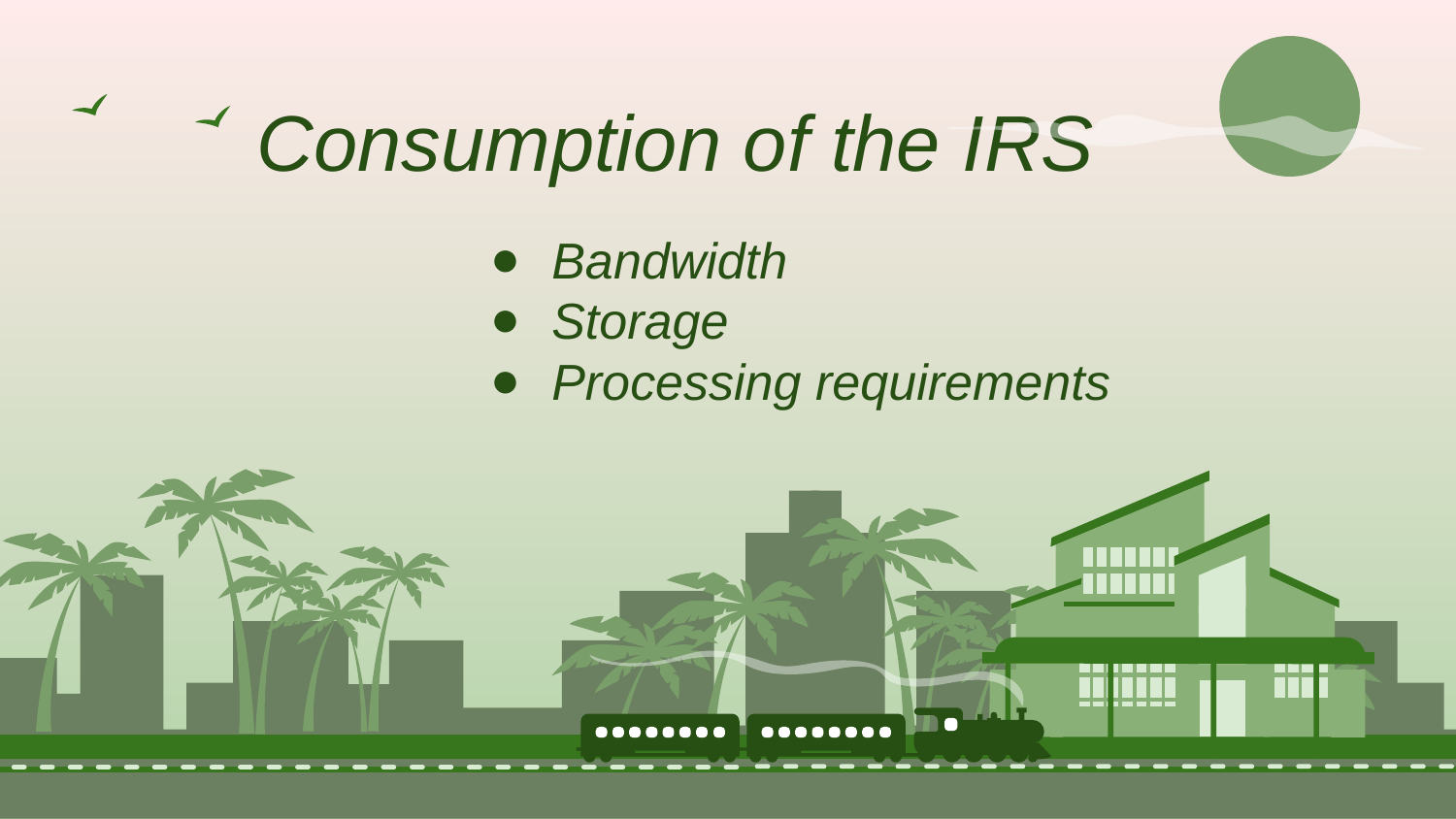

Consumption of the IRS

Bandwidth
Storage
Processing requirements